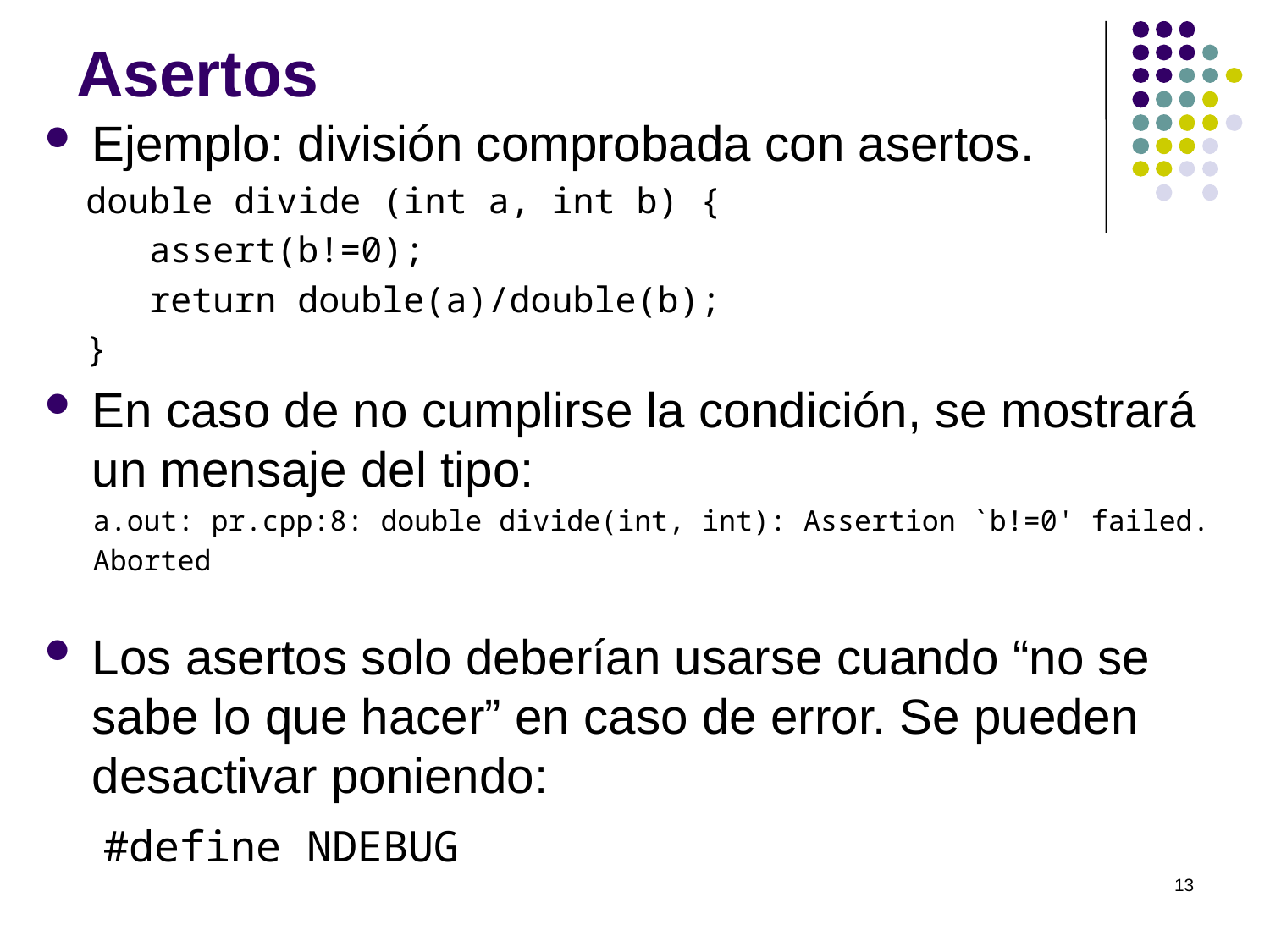

# Asertos
Ejemplo: división comprobada con asertos.
double divide (int a, int b) {
   assert(b!=0);
   return double(a)/double(b);
}
En caso de no cumplirse la condición, se mostrará un mensaje del tipo:
a.out: pr.cpp:8: double divide(int, int): Assertion `b!=0' failed.
Aborted

Los asertos solo deberían usarse cuando “no se sabe lo que hacer” en caso de error. Se pueden desactivar poniendo:
  #define NDEBUG
13